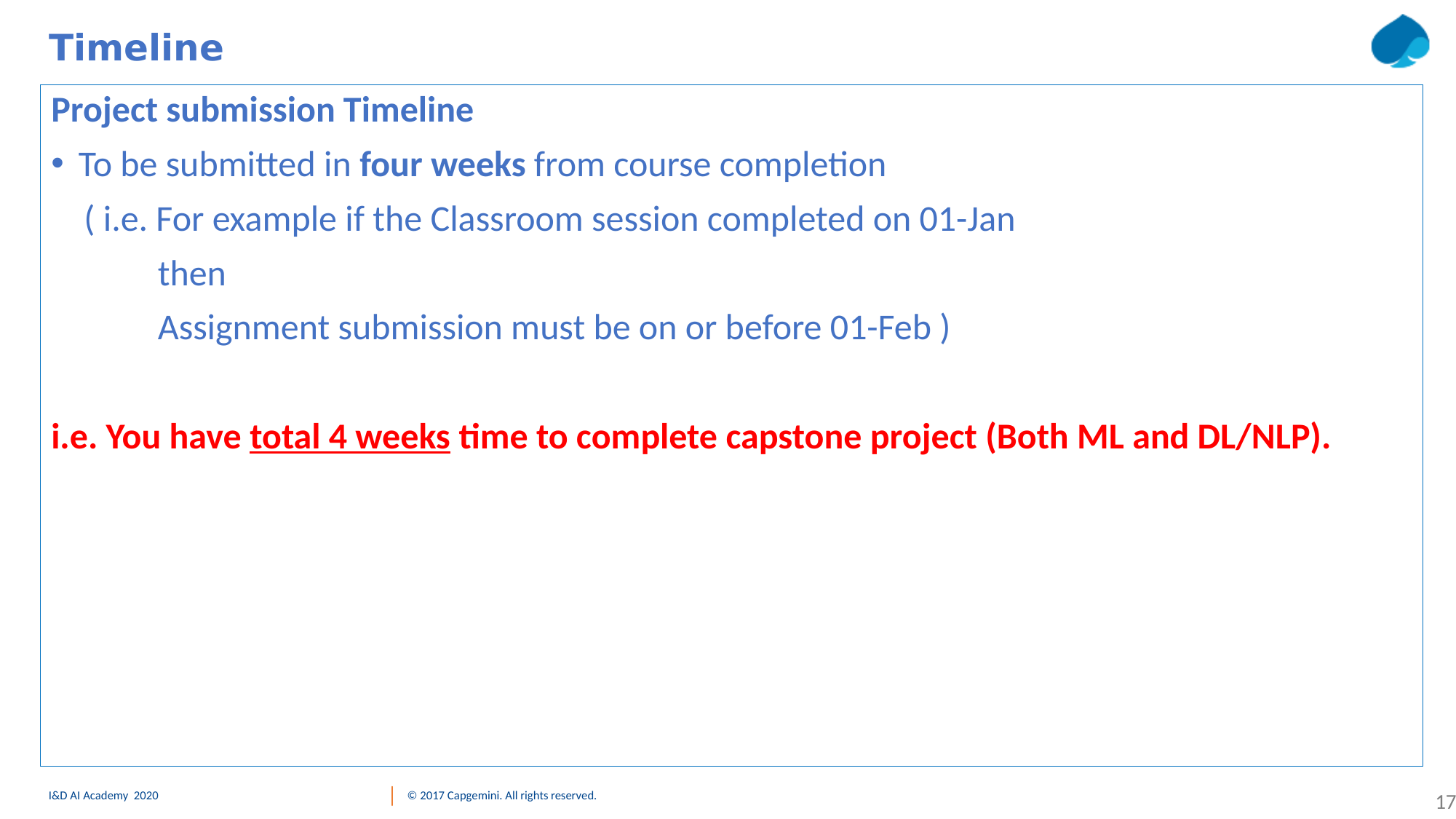

Timeline

Project submission Timeline
To be submitted in four weeks from course completion
    ( i.e. For example if the Classroom session completed on 01-Jan
             then
             Assignment submission must be on or before 01-Feb )

i.e. You have total 4 weeks time to complete capstone project (Both ML and DL/NLP).